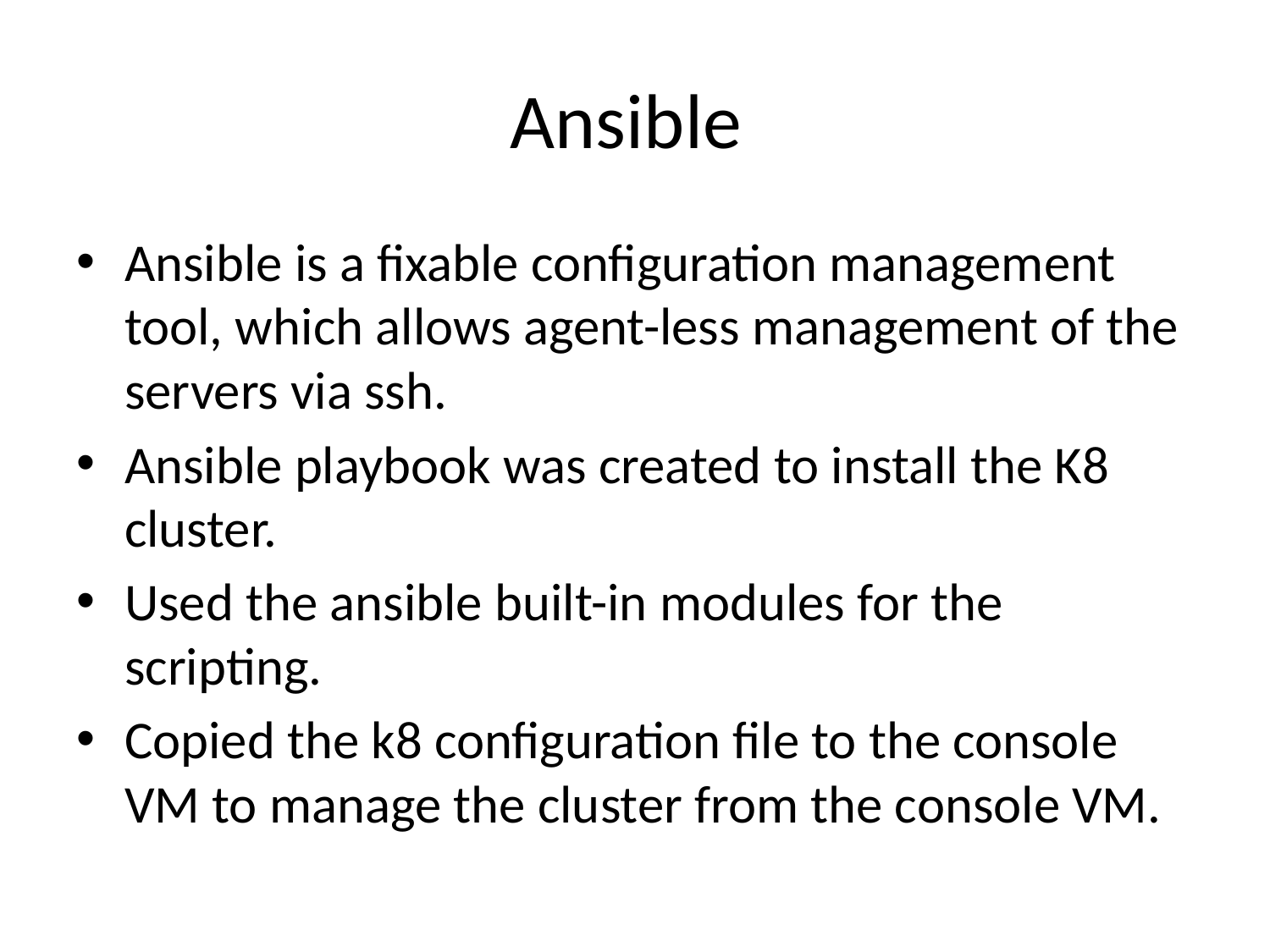

# Ansible
Ansible is a fixable configuration management tool, which allows agent-less management of the servers via ssh.
Ansible playbook was created to install the K8 cluster.
Used the ansible built-in modules for the scripting.
Copied the k8 configuration file to the console VM to manage the cluster from the console VM.